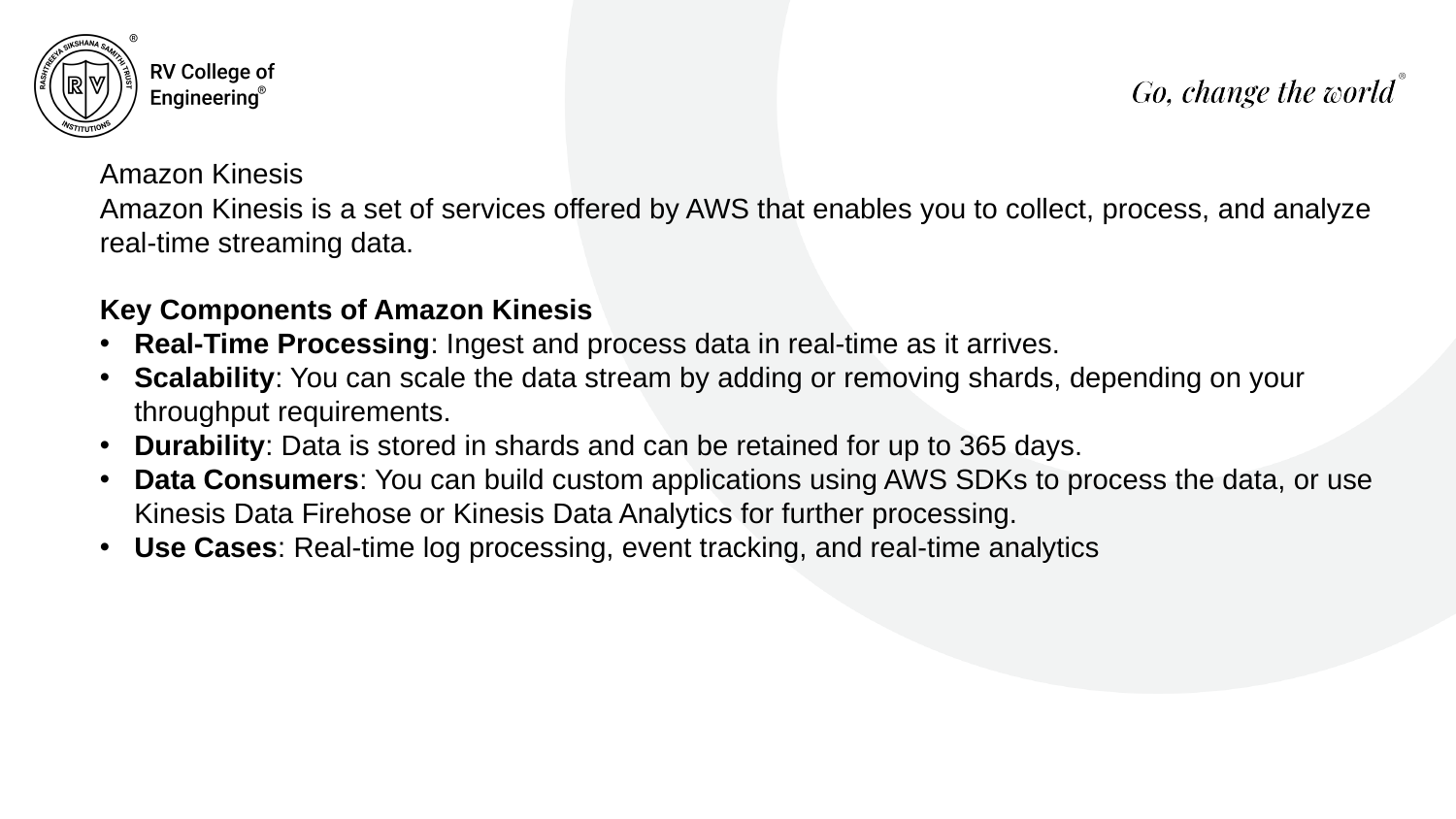

Amazon Kinesis
Amazon Kinesis is a set of services offered by AWS that enables you to collect, process, and analyze real-time streaming data.

Key Components of Amazon Kinesis
Real-Time Processing: Ingest and process data in real-time as it arrives.
Scalability: You can scale the data stream by adding or removing shards, depending on your throughput requirements.
Durability: Data is stored in shards and can be retained for up to 365 days.
Data Consumers: You can build custom applications using AWS SDKs to process the data, or use Kinesis Data Firehose or Kinesis Data Analytics for further processing.
Use Cases: Real-time log processing, event tracking, and real-time analytics